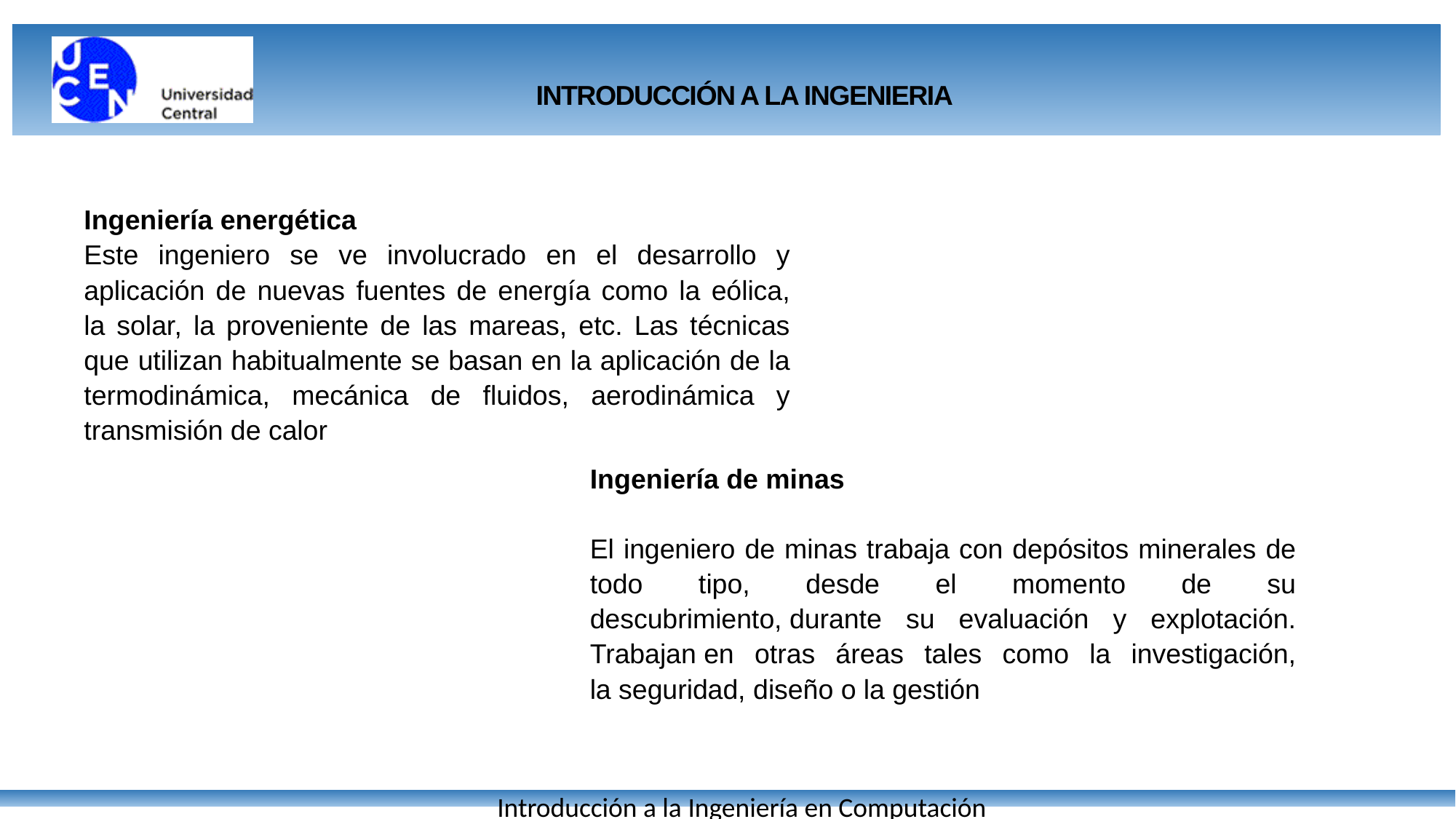

INTRODUCCIÓN A LA INGENIERIA
Ingeniería energética
Este ingeniero se ve involucrado en el desarrollo y aplicación de nuevas fuentes de energía como la eólica, la solar, la proveniente de las mareas, etc. Las técnicas que utilizan habitualmente se basan en la aplicación de la termodinámica, mecánica de fluidos, aerodinámica y transmisión de calor
Ingeniería de minas

El ingeniero de minas trabaja con depósitos minerales de todo tipo, desde el momento de su descubrimiento, durante su evaluación y explotación. Trabajan en otras áreas tales como la investigación, la seguridad, diseño o la gestión